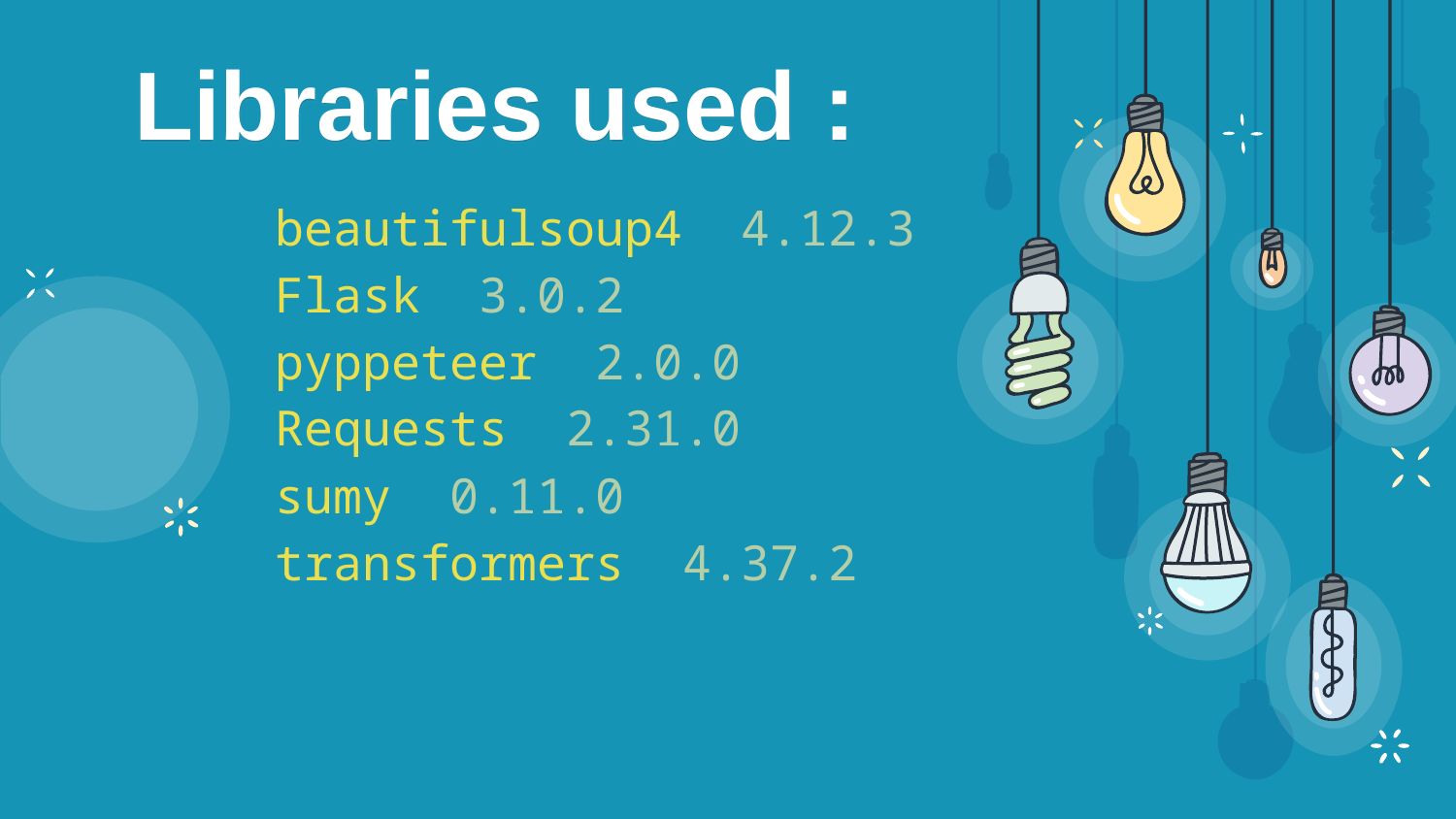

# Libraries used :
beautifulsoup4  4.12.3
Flask  3.0.2
pyppeteer  2.0.0
Requests  2.31.0
sumy  0.11.0
transformers  4.37.2